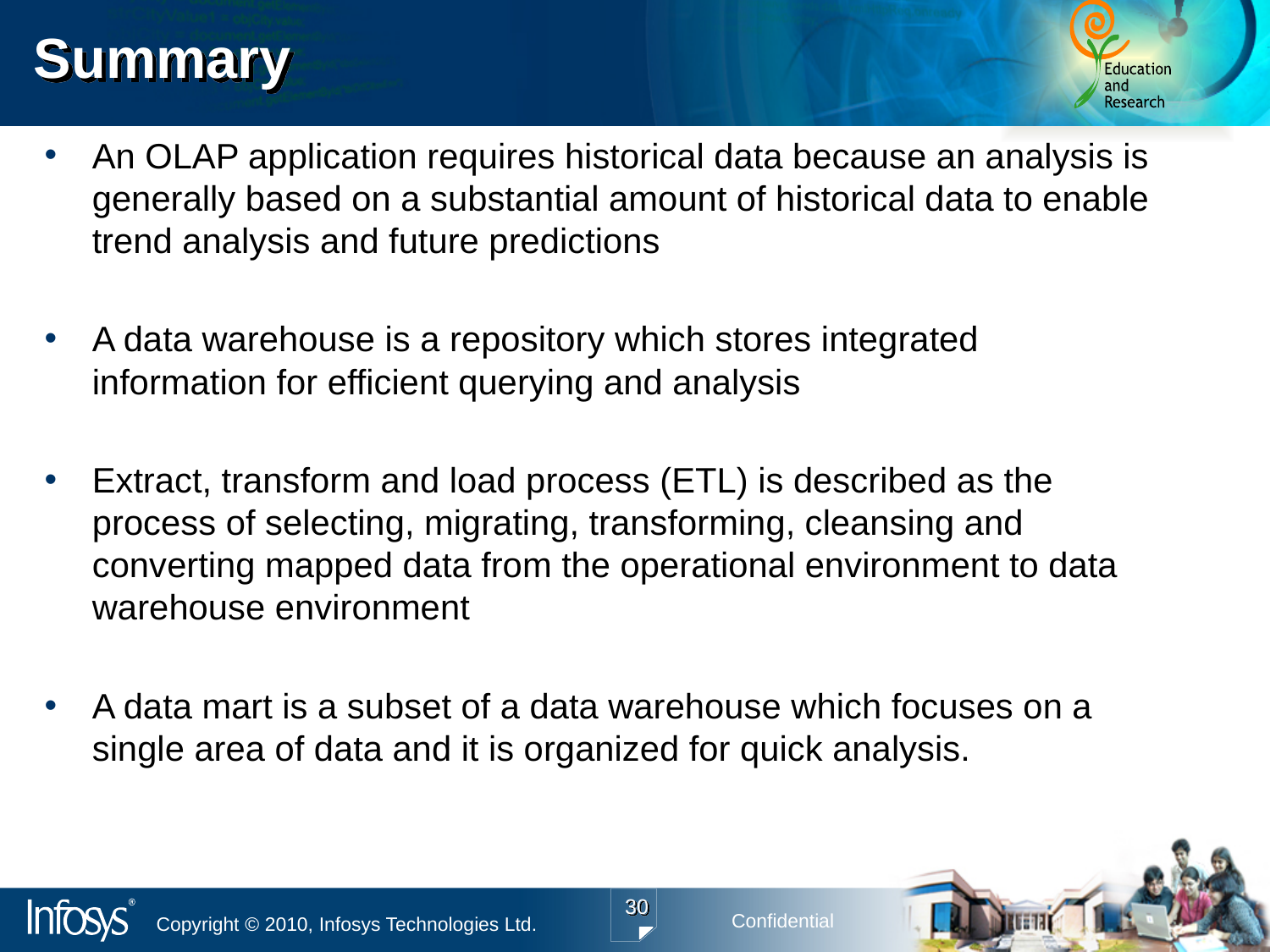

# Summary
An OLAP application requires historical data because an analysis is generally based on a substantial amount of historical data to enable trend analysis and future predictions

A data warehouse is a repository which stores integrated information for efficient querying and analysis

Extract, transform and load process (ETL) is described as the process of selecting, migrating, transforming, cleansing and converting mapped data from the operational environment to data  warehouse environment

A data mart is a subset of a data warehouse which focuses on a single area of data and it is organized for quick analysis.

30